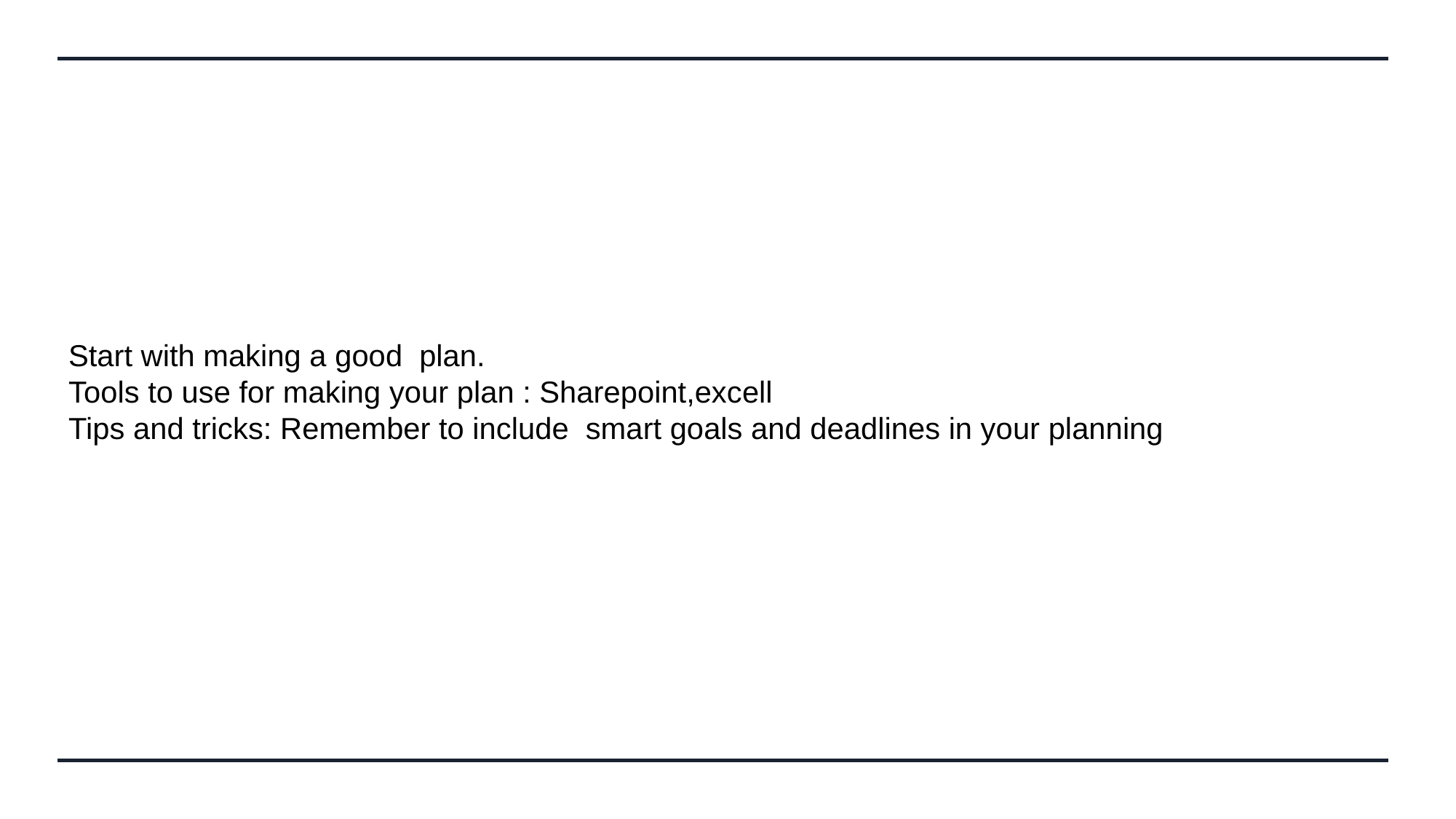

# Start with making a good  plan. Tools to use for making your plan : Sharepoint,excell Tips and tricks: Remember to include  smart goals and deadlines in your planning